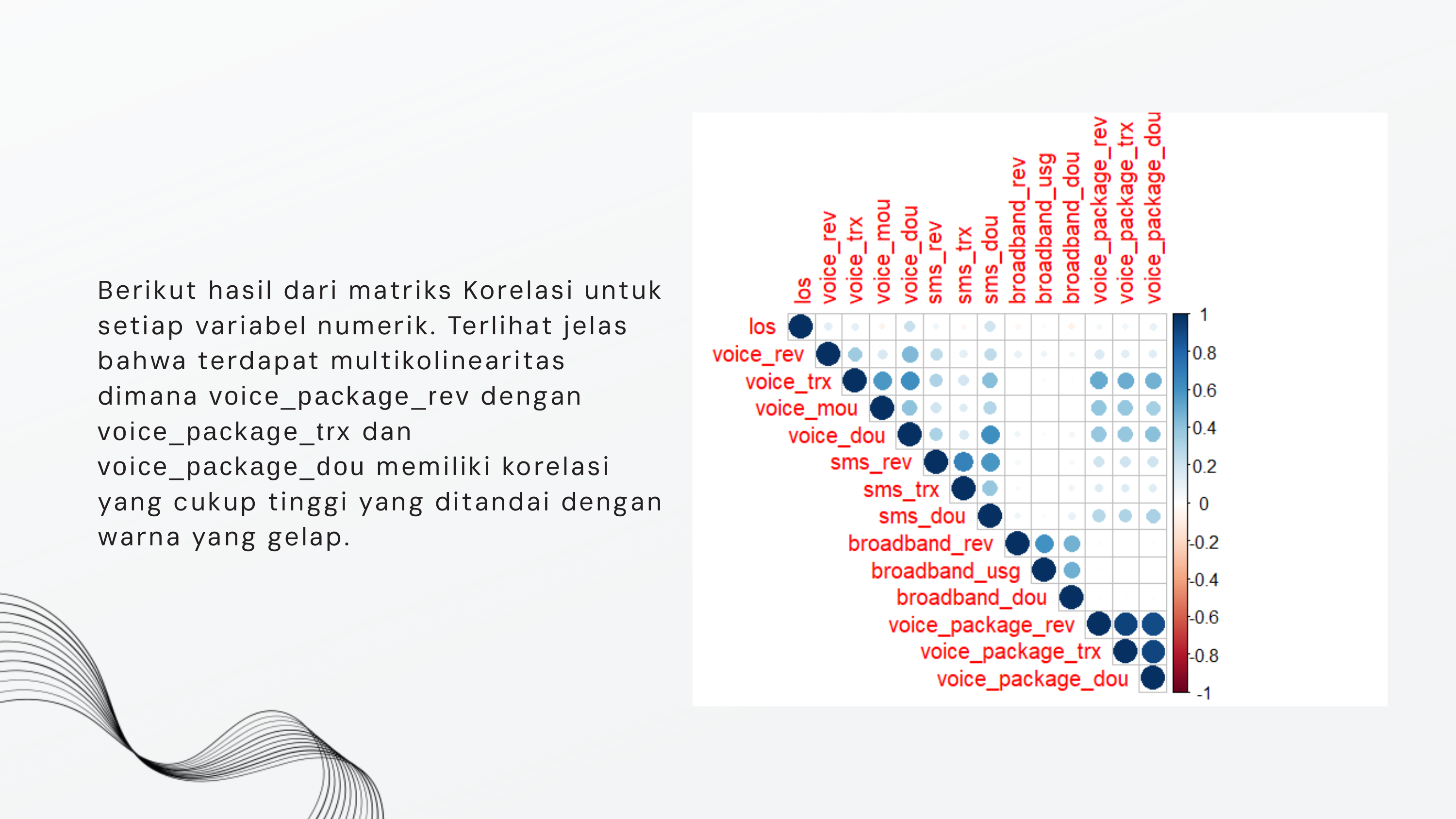

Berikut hasil dari matriks Korelasi untuk setiap variabel numerik. Terlihat jelas bahwa terdapat multikolinearitas dimana voice_package_rev dengan voice_package_trx dan voice_package_dou memiliki korelasi yang cukup tinggi yang ditandai dengan warna yang gelap.